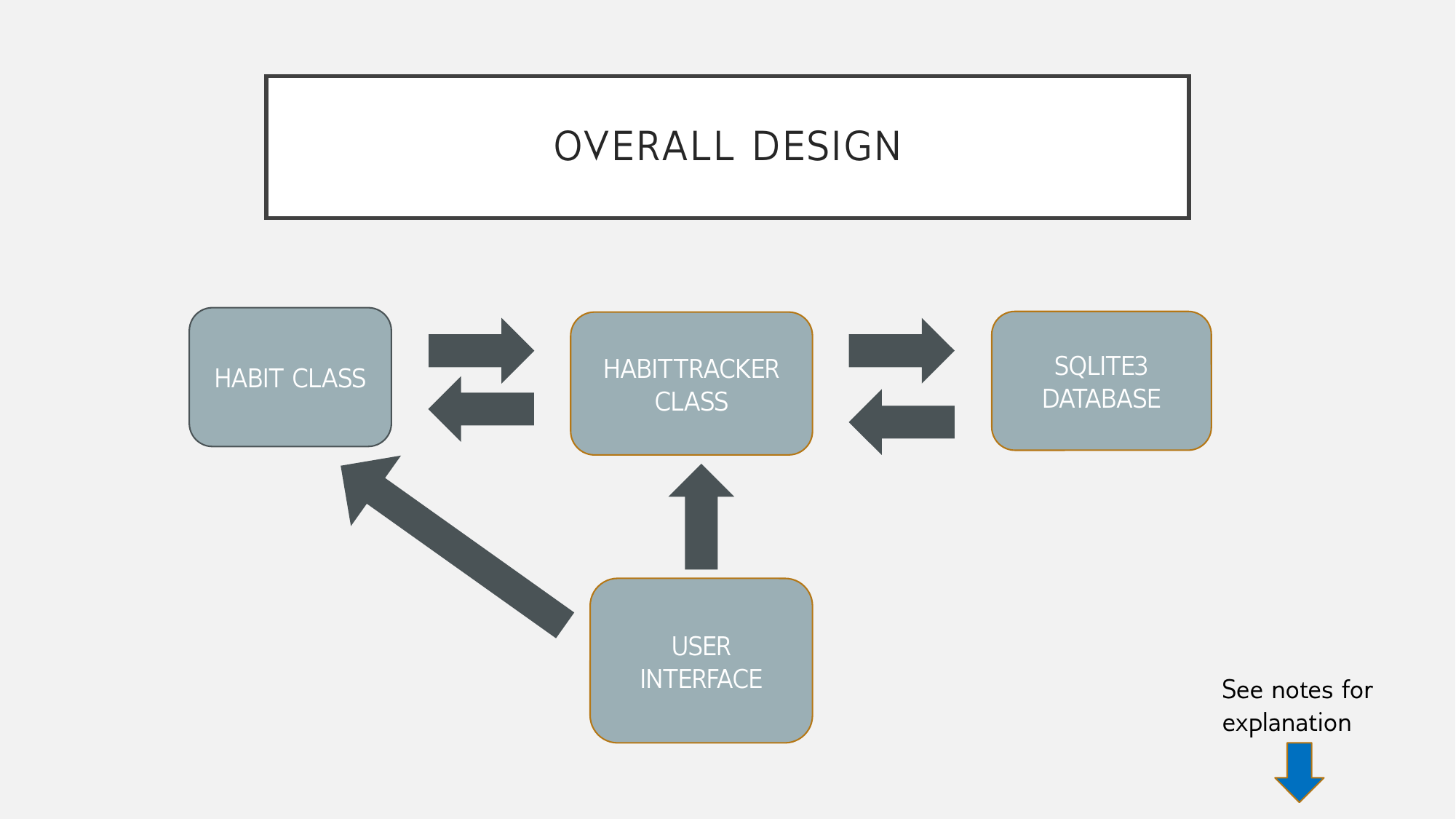

# Overall design
HABIT CLASS
SQLITE3 DATABASE
HABITTRACKER CLASS

USER INTERFACE
See notes for explanation